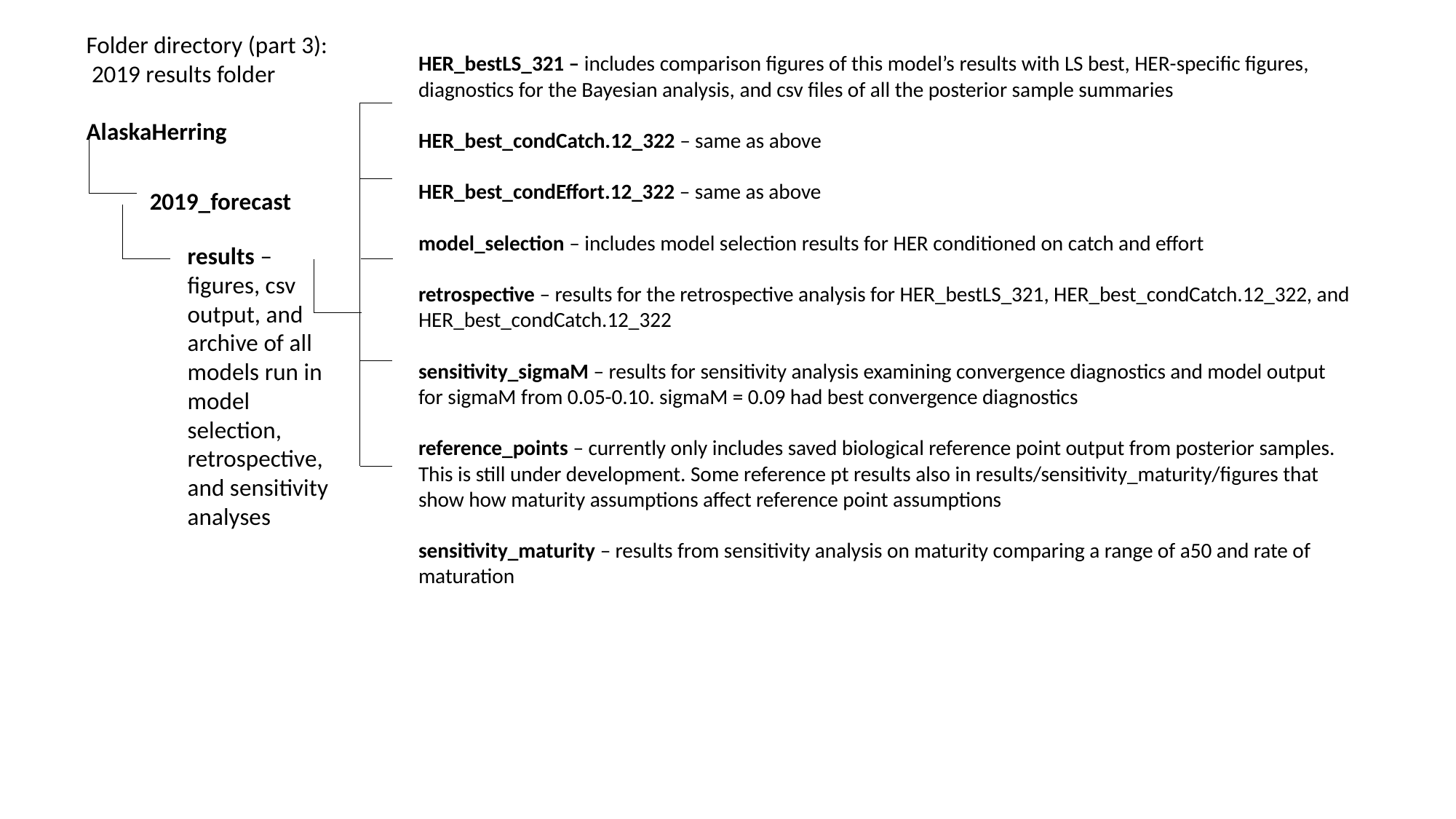

Folder directory (part 3):
 2019 results folder

AlaskaHerring
HER_bestLS_321 – includes comparison figures of this model’s results with LS best, HER-specific figures, diagnostics for the Bayesian analysis, and csv files of all the posterior sample summaries

HER_best_condCatch.12_322 – same as above
HER_best_condEffort.12_322 – same as above
model_selection – includes model selection results for HER conditioned on catch and effort

retrospective – results for the retrospective analysis for HER_bestLS_321, HER_best_condCatch.12_322, and HER_best_condCatch.12_322

sensitivity_sigmaM – results for sensitivity analysis examining convergence diagnostics and model output for sigmaM from 0.05-0.10. sigmaM = 0.09 had best convergence diagnostics

reference_points – currently only includes saved biological reference point output from posterior samples. This is still under development. Some reference pt results also in results/sensitivity_maturity/figures that show how maturity assumptions affect reference point assumptions

sensitivity_maturity – results from sensitivity analysis on maturity comparing a range of a50 and rate of maturation

2019_forecast
results – figures, csv output, and archive of all models run in model selection, retrospective, and sensitivity analyses